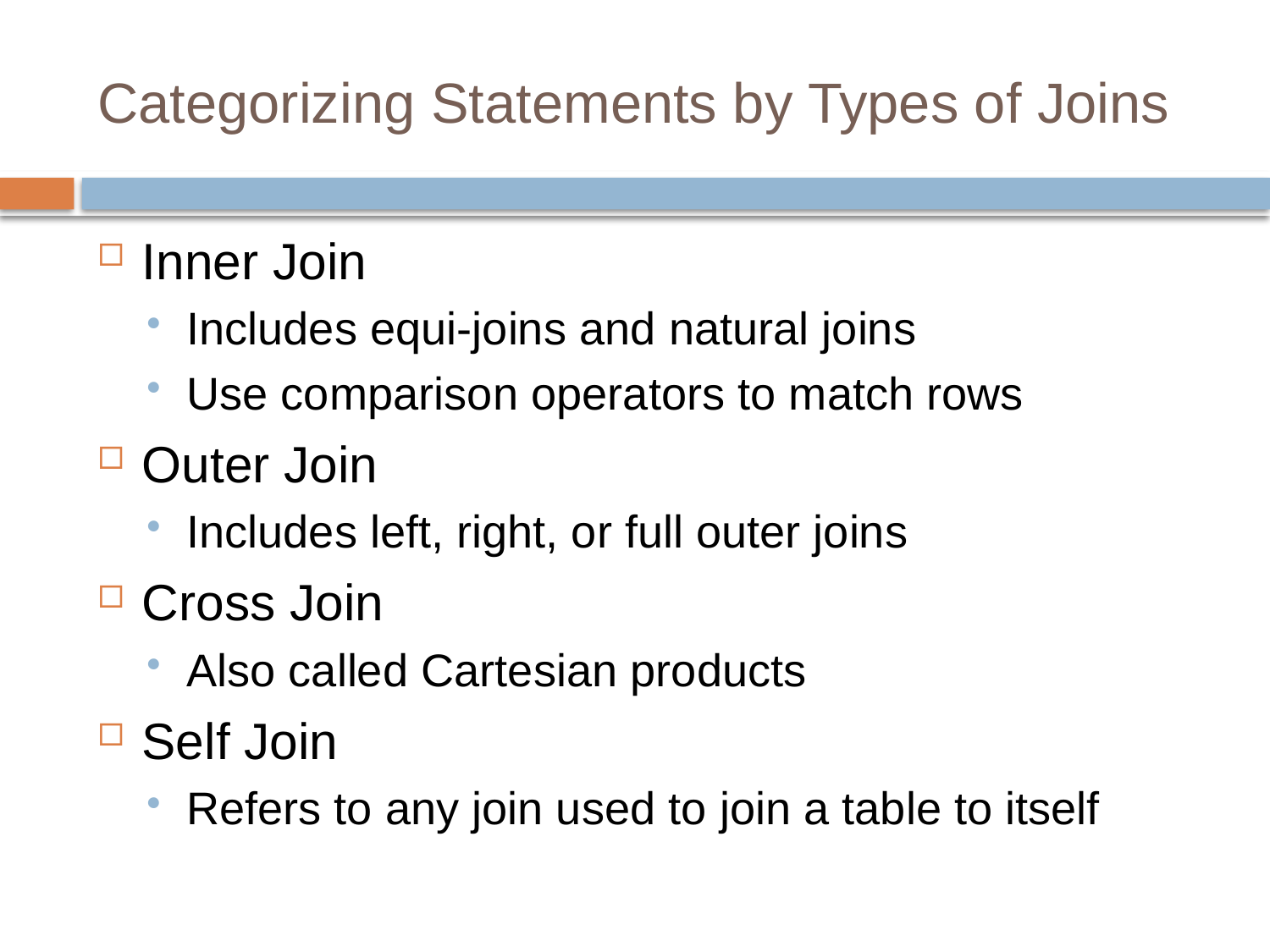

# Categorizing Statements by Types of Joins
Inner Join
Includes equi-joins and natural joins
Use comparison operators to match rows
Outer Join
Includes left, right, or full outer joins
Cross Join
Also called Cartesian products
Self Join
Refers to any join used to join a table to itself